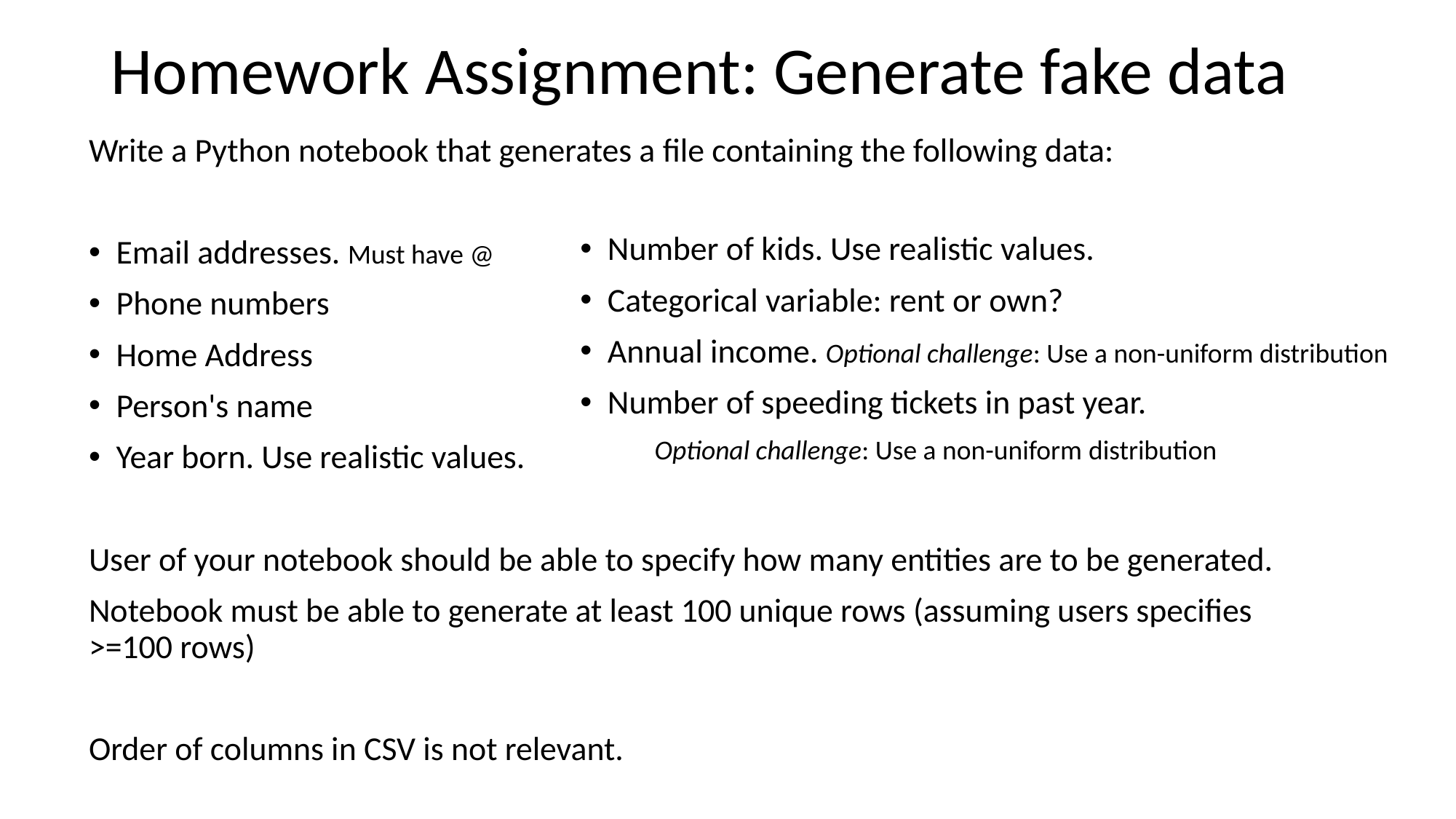

# Homework Assignment: Generate fake data
Write a Python notebook that generates a file containing the following data:

Email addresses. Must have @
Phone numbers
Home Address
Person's name
Year born. Use realistic values.

User of your notebook should be able to specify how many entities are to be generated.
Notebook must be able to generate at least 100 unique rows (assuming users specifies >=100 rows)

Order of columns in CSV is not relevant.
Number of kids. Use realistic values.
Categorical variable: rent or own?
Annual income. Optional challenge: Use a non-uniform distribution
Number of speeding tickets in past year.
            Optional challenge: Use a non-uniform distribution